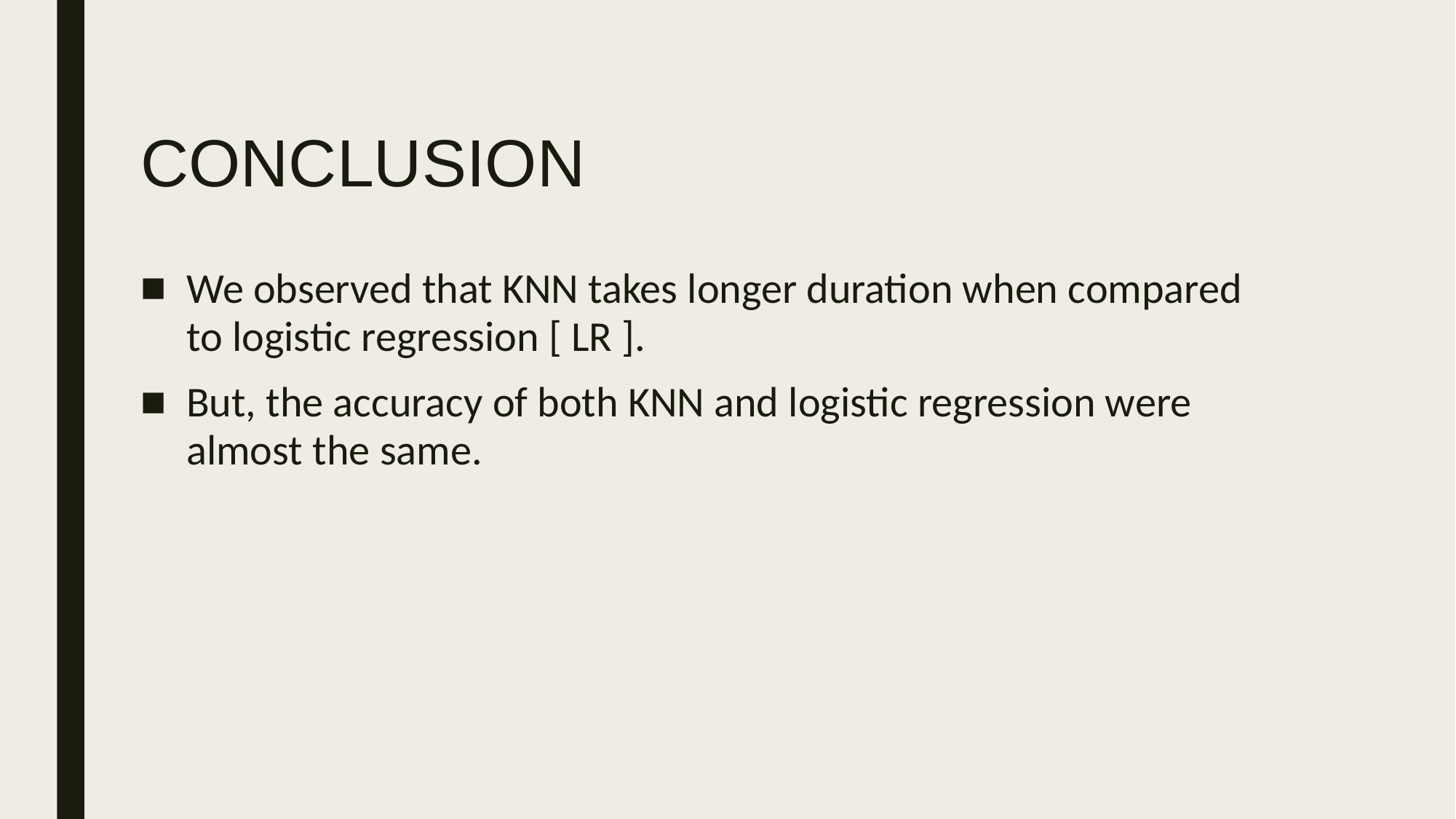

# CONCLUSION
We observed that KNN takes longer duration when compared to logistic regression [ LR ].
But, the accuracy of both KNN and logistic regression were almost the same.